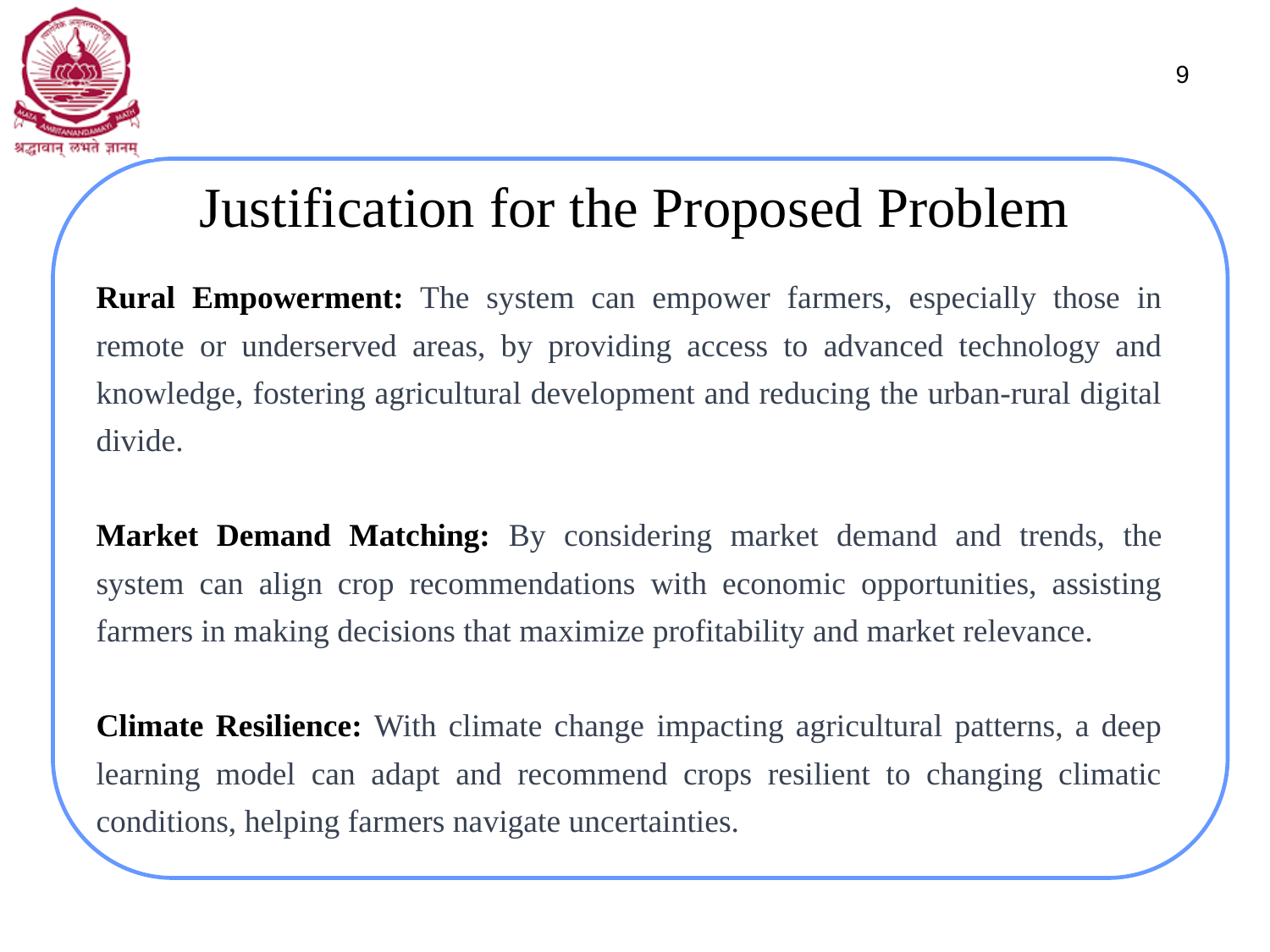

9
# Justification for the Proposed Problem
Rural Empowerment: The system can empower farmers, especially those in remote or underserved areas, by providing access to advanced technology and knowledge, fostering agricultural development and reducing the urban-rural digital divide.

Market Demand Matching: By considering market demand and trends, the system can align crop recommendations with economic opportunities, assisting farmers in making decisions that maximize profitability and market relevance.

Climate Resilience: With climate change impacting agricultural patterns, a deep learning model can adapt and recommend crops resilient to changing climatic conditions, helping farmers navigate uncertainties.